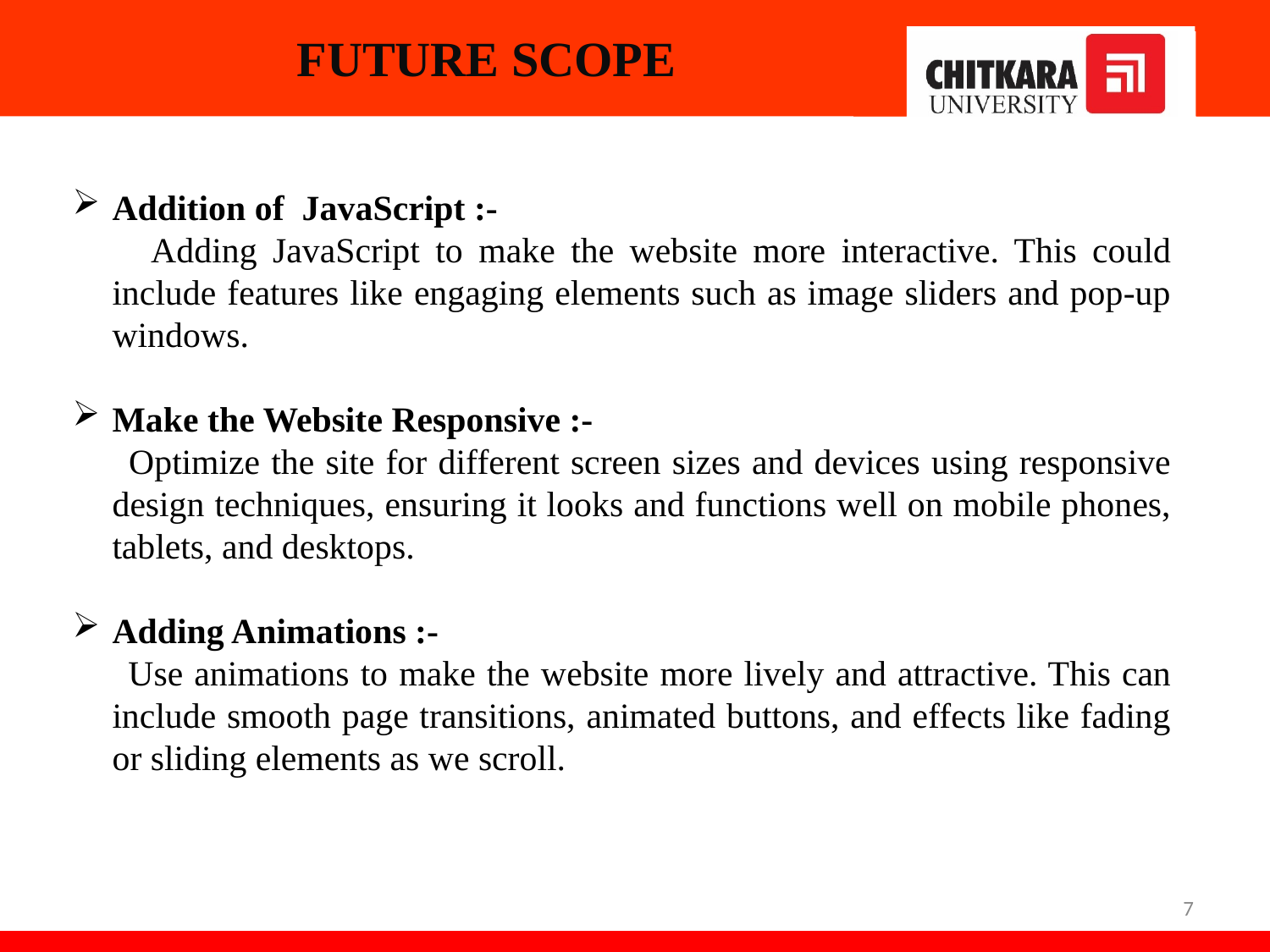

# FUTURE SCOPE
Addition of  JavaScript :-
     Adding JavaScript to make the website more interactive. This could include features like engaging elements such as image sliders and pop-up windows.

Make the Website Responsive :-
     Optimize the site for different screen sizes and devices using responsive design techniques, ensuring it looks and functions well on mobile phones, tablets, and desktops.

Adding Animations :-
     Use animations to make the website more lively and attractive. This can include smooth page transitions, animated buttons, and effects like fading or sliding elements as we scroll.
7